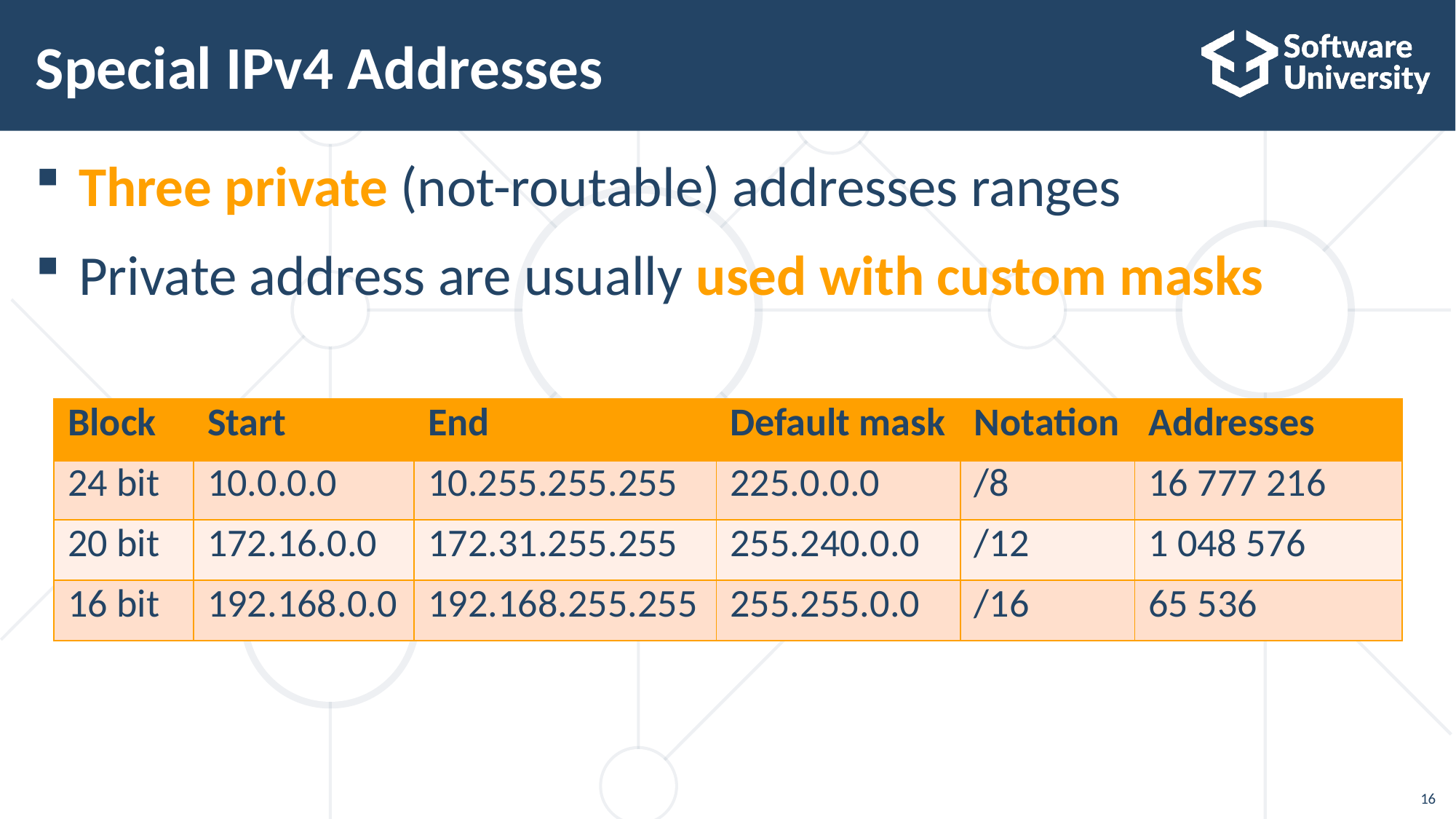

# Special IPv4 Addresses
Three private (not-routable) addresses ranges
Private address are usually used with custom masks
| Block | Start | End | Default mask | Notation | Addresses |
| --- | --- | --- | --- | --- | --- |
| 24 bit | 10.0.0.0 | 10.255.255.255 | 225.0.0.0 | /8 | 16 777 216 |
| 20 bit | 172.16.0.0 | 172.31.255.255 | 255.240.0.0 | /12 | 1 048 576 |
| 16 bit | 192.168.0.0 | 192.168.255.255 | 255.255.0.0 | /16 | 65 536 |
16